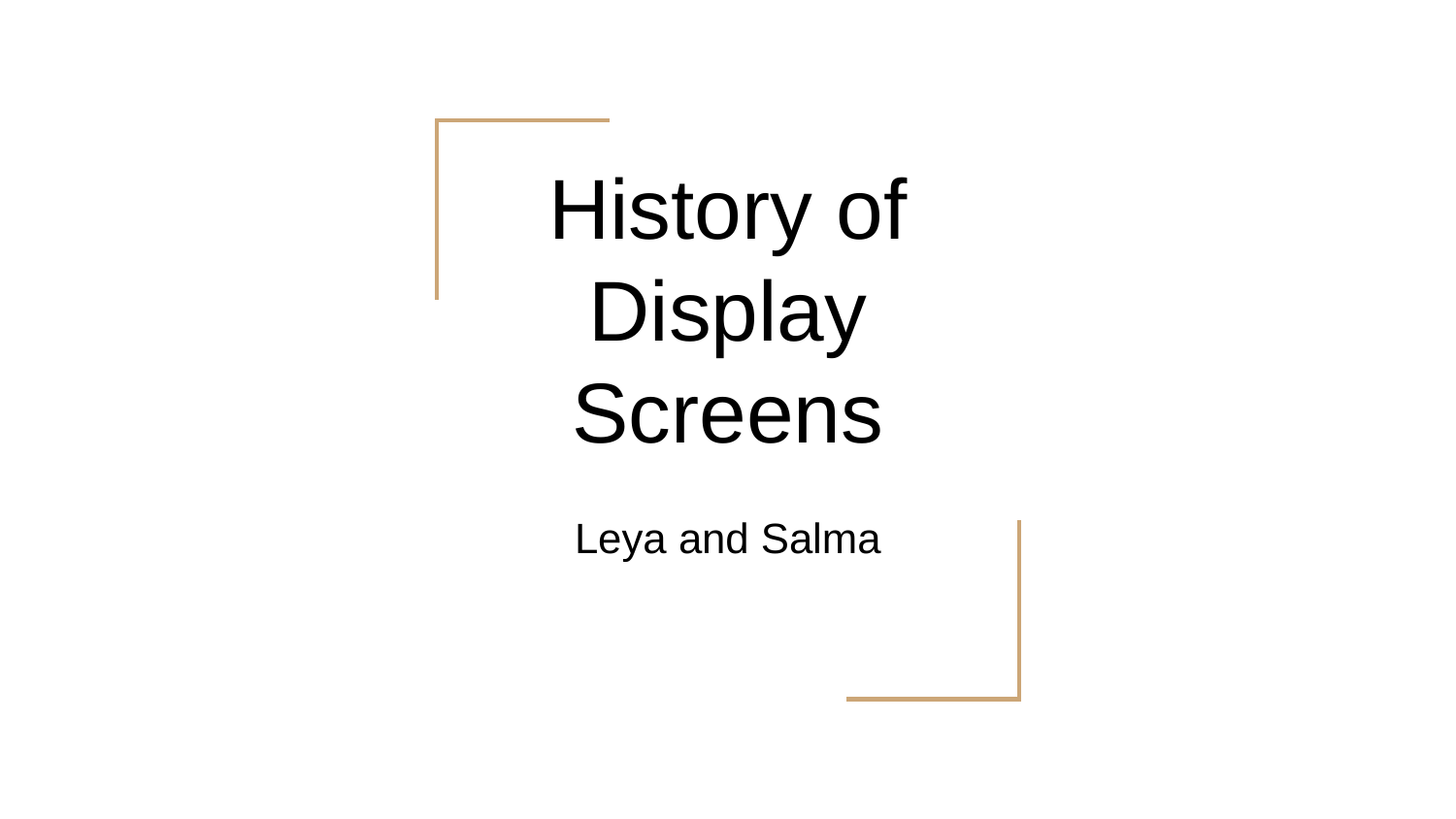

# History of Display Screens
Leya and Salma